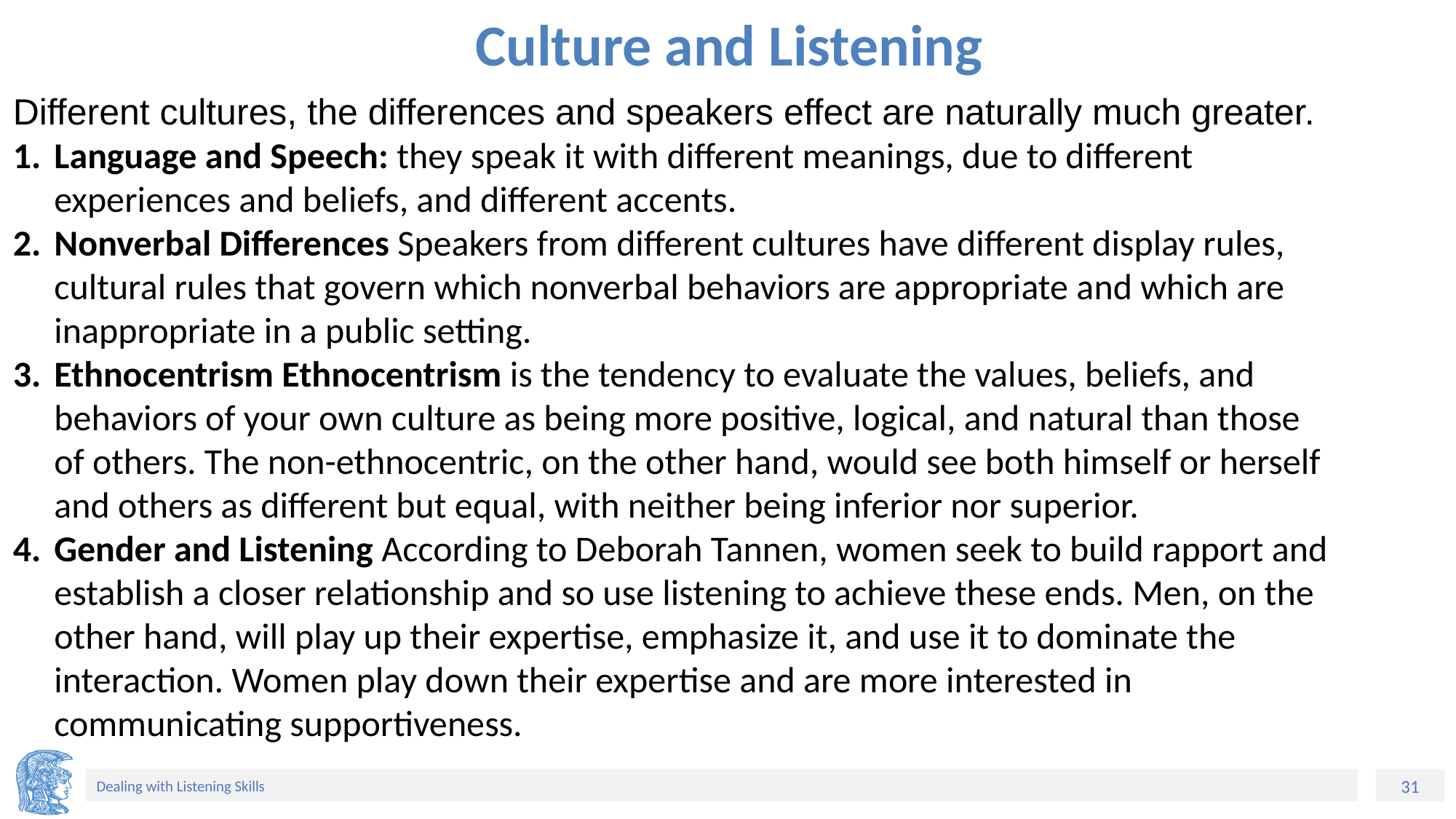

# Culture and Listening
Different cultures, the differences and speakers effect are naturally much greater.
Language and Speech: they speak it with different meanings, due to different experiences and beliefs, and different accents.
Nonverbal Differences Speakers from different cultures have different display rules, cultural rules that govern which nonverbal behaviors are appropriate and which are inappropriate in a public setting.
Ethnocentrism Ethnocentrism is the tendency to evaluate the values, beliefs, and behaviors of your own culture as being more positive, logical, and natural than those of others. The non-ethnocentric, on the other hand, would see both himself or herself and others as different but equal, with neither being inferior nor superior.
Gender and Listening According to Deborah Tannen, women seek to build rapport and establish a closer relationship and so use listening to achieve these ends. Men, on the other hand, will play up their expertise, emphasize it, and use it to dominate the interaction. Women play down their expertise and are more interested in communicating supportiveness.